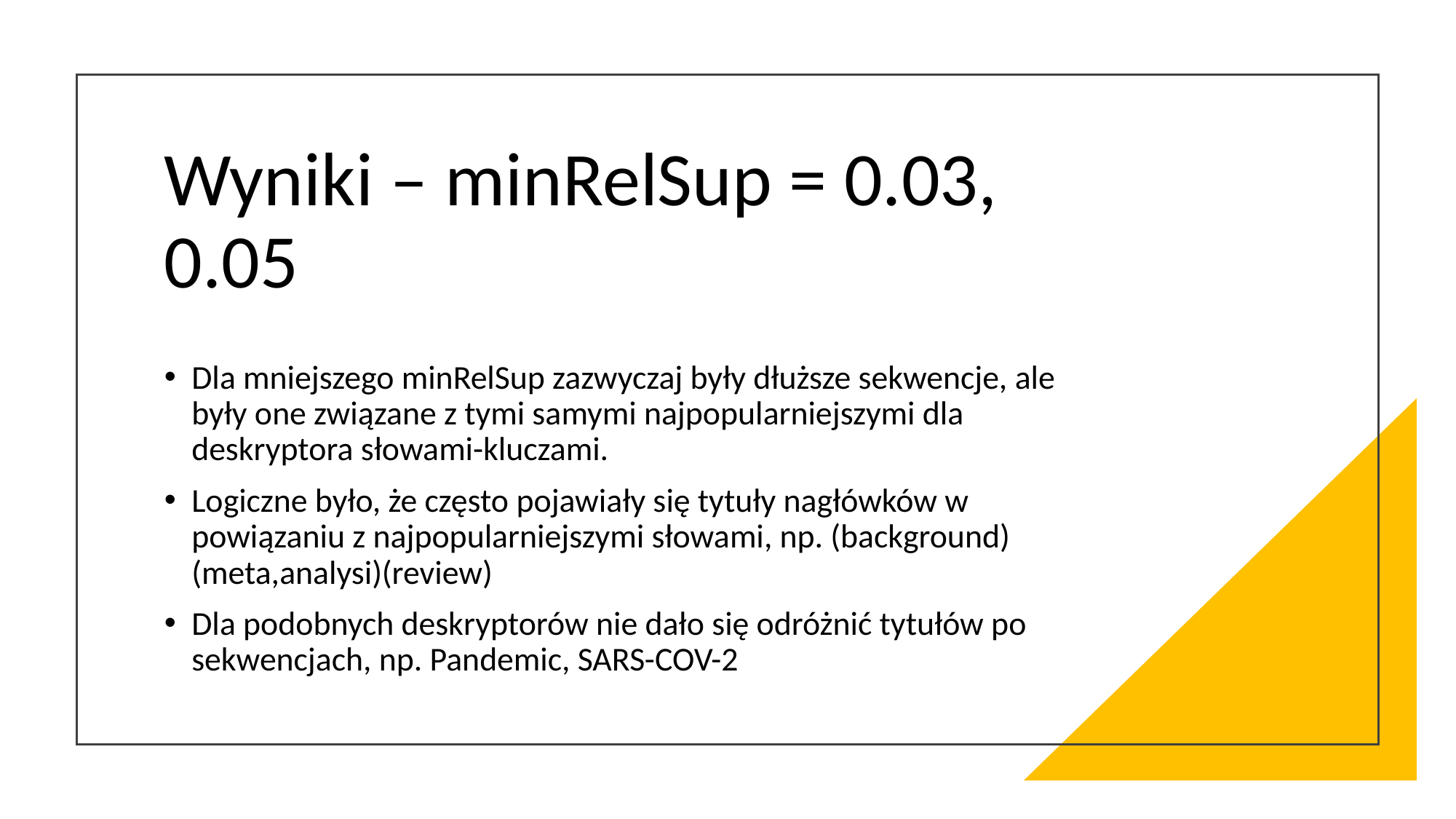

# Wyniki – minRelSup = 0.03, 0.05
Dla mniejszego minRelSup zazwyczaj były dłuższe sekwencje, ale były one związane z tymi samymi najpopularniejszymi dla deskryptora słowami-kluczami.
Logiczne było, że często pojawiały się tytuły nagłówków w powiązaniu z najpopularniejszymi słowami, np. (background)(meta,analysi)(review)
Dla podobnych deskryptorów nie dało się odróżnić tytułów po sekwencjach, np. Pandemic, SARS-COV-2